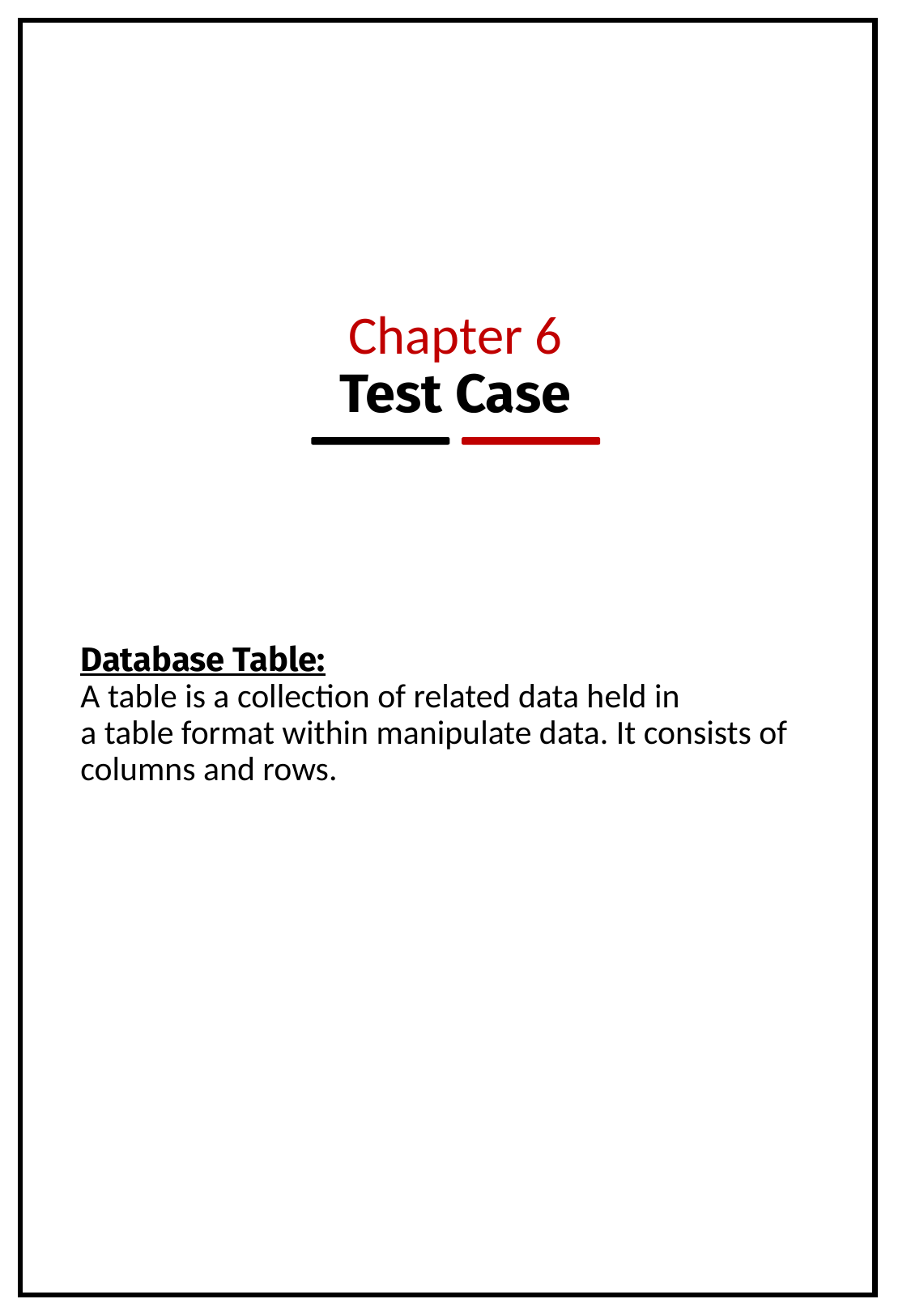

# Chapter 6 Test Case

Database Table:
A table is a collection of related data held in a table format within manipulate data. It consists of columns and rows.